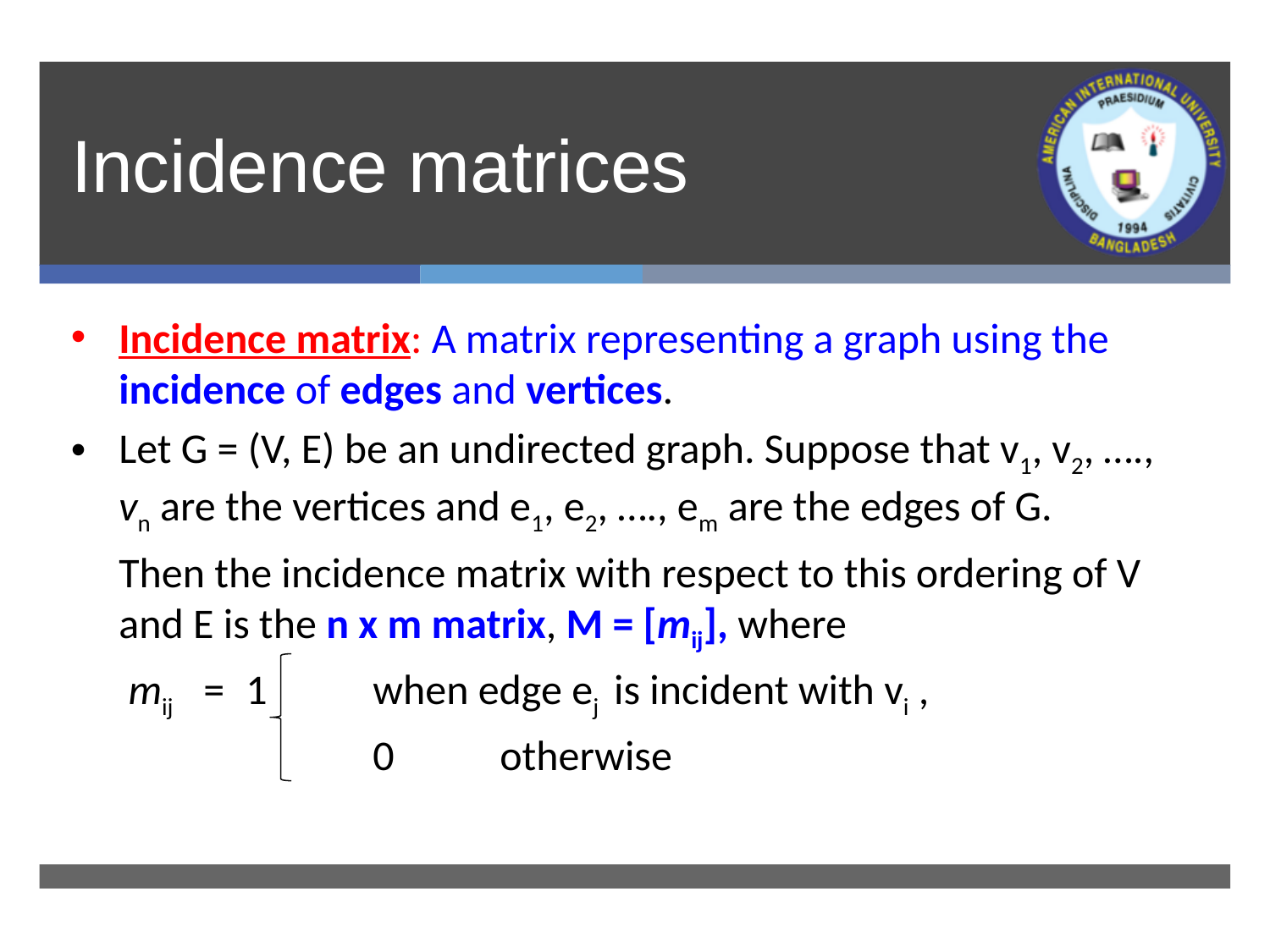

# Incidence matrices
Incidence matrix: A matrix representing a graph using the incidence of edges and vertices.
Let G = (V, E) be an undirected graph. Suppose that v1, v2, …., vn are the vertices and e1, e2, …., em are the edges of G.
	Then the incidence matrix with respect to this ordering of V and E is the n x m matrix, M = [mij], where
	 mij    =	1	when edge ej  is incident with vi ,
			0	otherwise